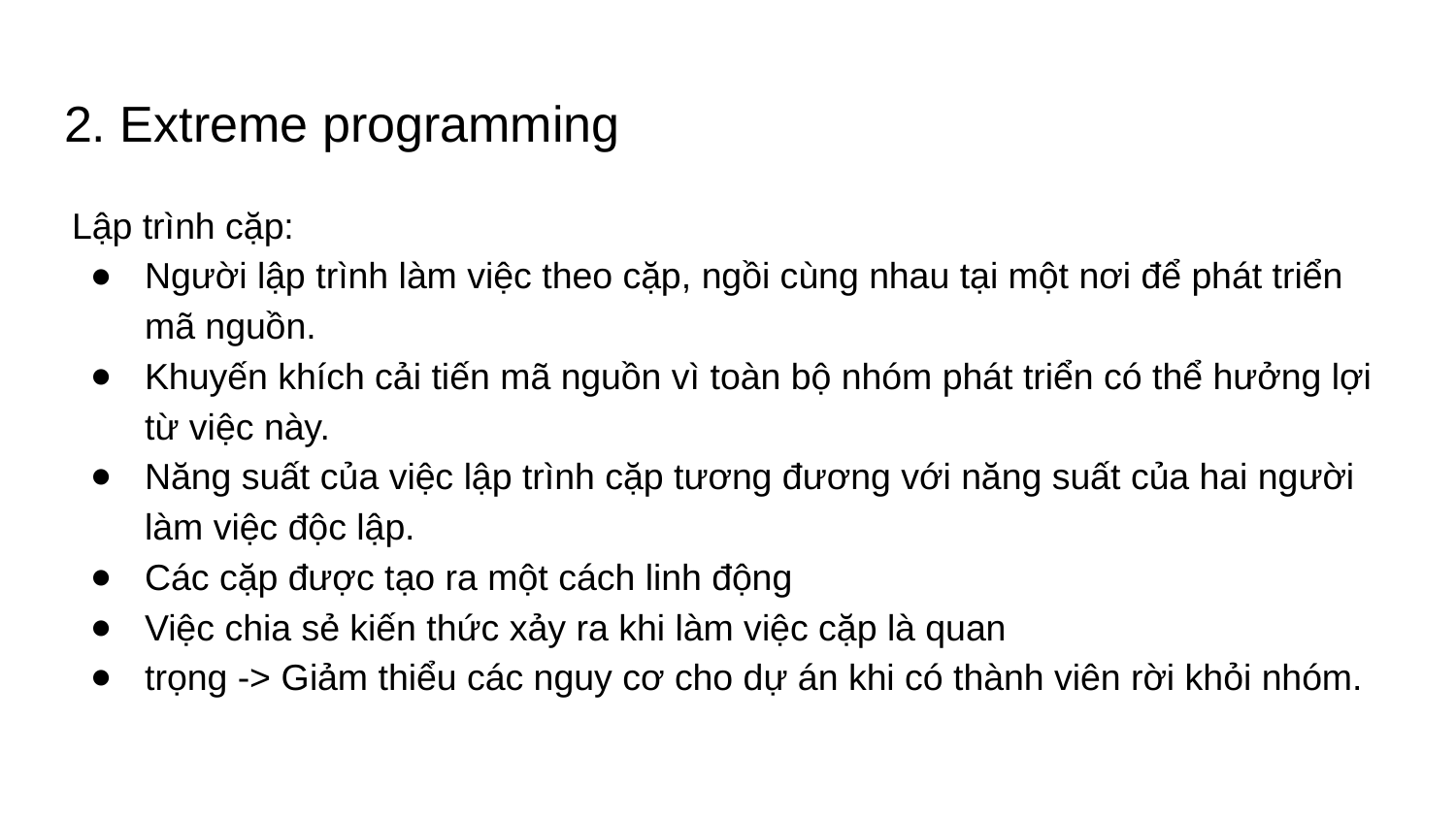

# 2. Extreme programming

Lập trình cặp:
Người lập trình làm việc theo cặp, ngồi cùng nhau tại một nơi để phát triển mã nguồn.
Khuyến khích cải tiến mã nguồn vì toàn bộ nhóm phát triển có thể hưởng lợi từ việc này.
Năng suất của việc lập trình cặp tương đương với năng suất của hai người làm việc độc lập.
Các cặp được tạo ra một cách linh động
Việc chia sẻ kiến thức xảy ra khi làm việc cặp là quan
trọng -> Giảm thiểu các nguy cơ cho dự án khi có thành viên rời khỏi nhóm.